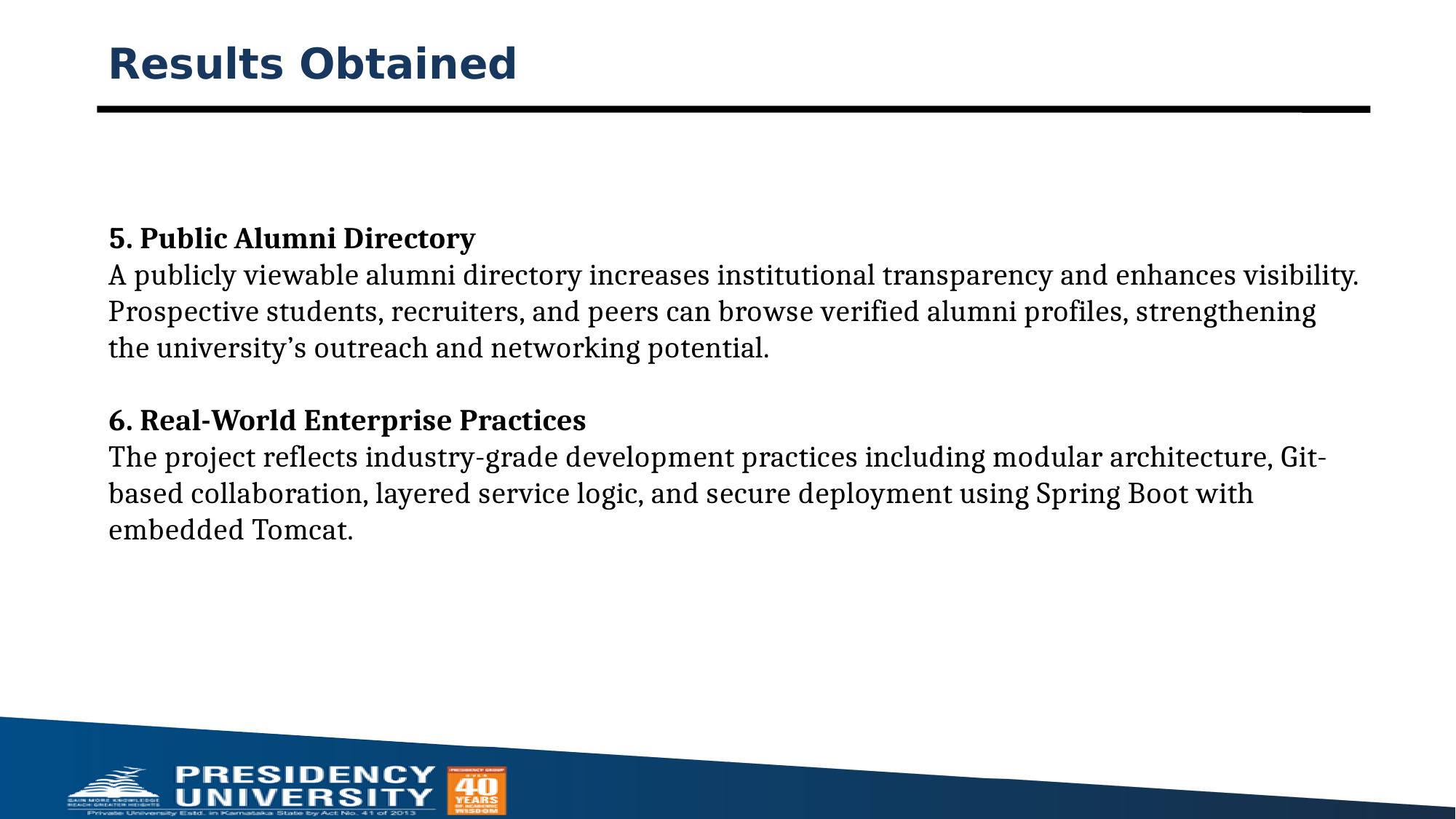

# Results Obtained

5. Public Alumni Directory
A publicly viewable alumni directory increases institutional transparency and enhances visibility. Prospective students, recruiters, and peers can browse verified alumni profiles, strengthening the university’s outreach and networking potential.

6. Real-World Enterprise Practices
The project reflects industry-grade development practices including modular architecture, Git-based collaboration, layered service logic, and secure deployment using Spring Boot with embedded Tomcat.